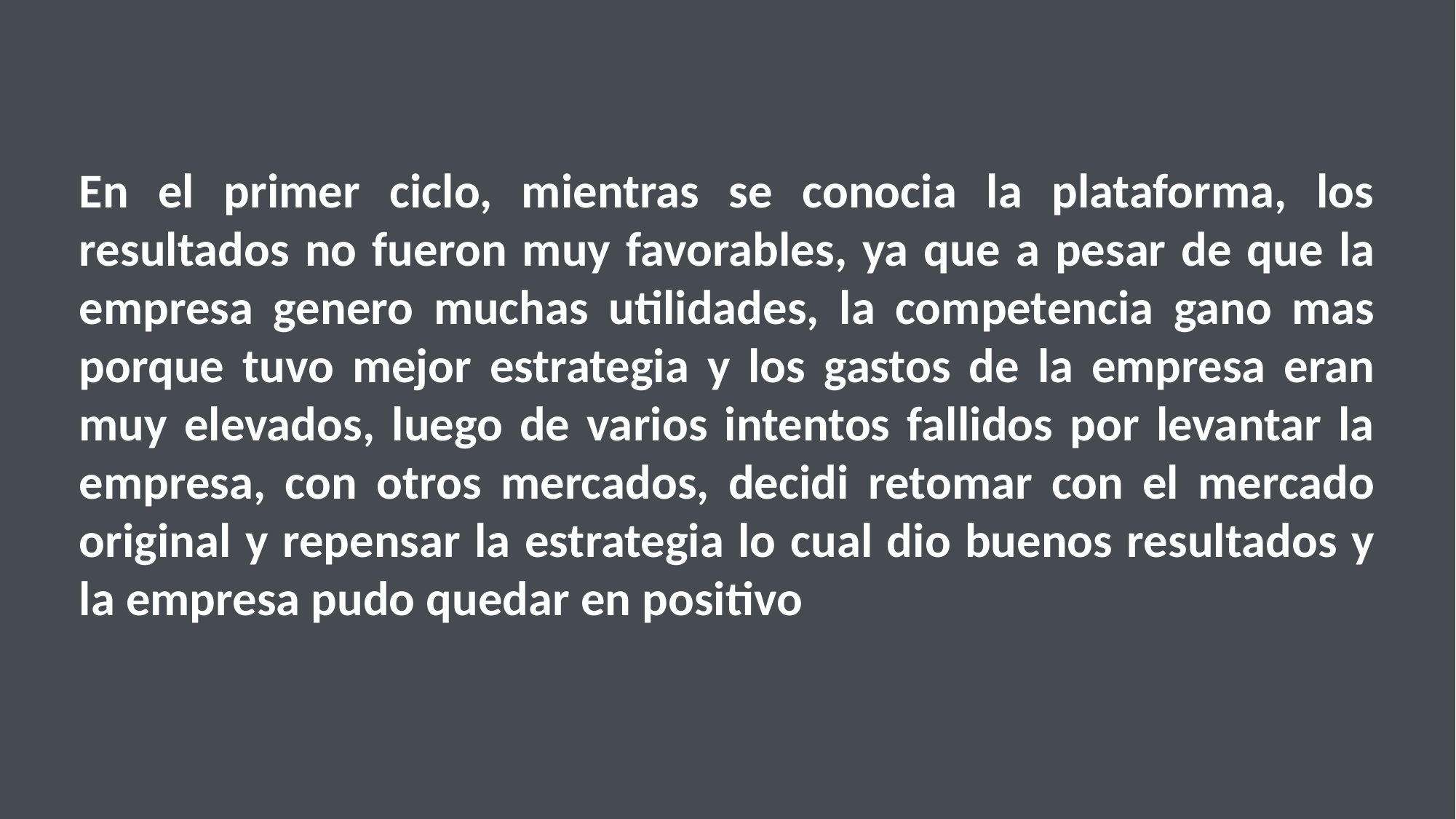

En el primer ciclo, mientras se conocia la plataforma, los resultados no fueron muy favorables, ya que a pesar de que la empresa genero muchas utilidades, la competencia gano mas porque tuvo mejor estrategia y los gastos de la empresa eran muy elevados, luego de varios intentos fallidos por levantar la empresa, con otros mercados, decidi retomar con el mercado original y repensar la estrategia lo cual dio buenos resultados y la empresa pudo quedar en positivo